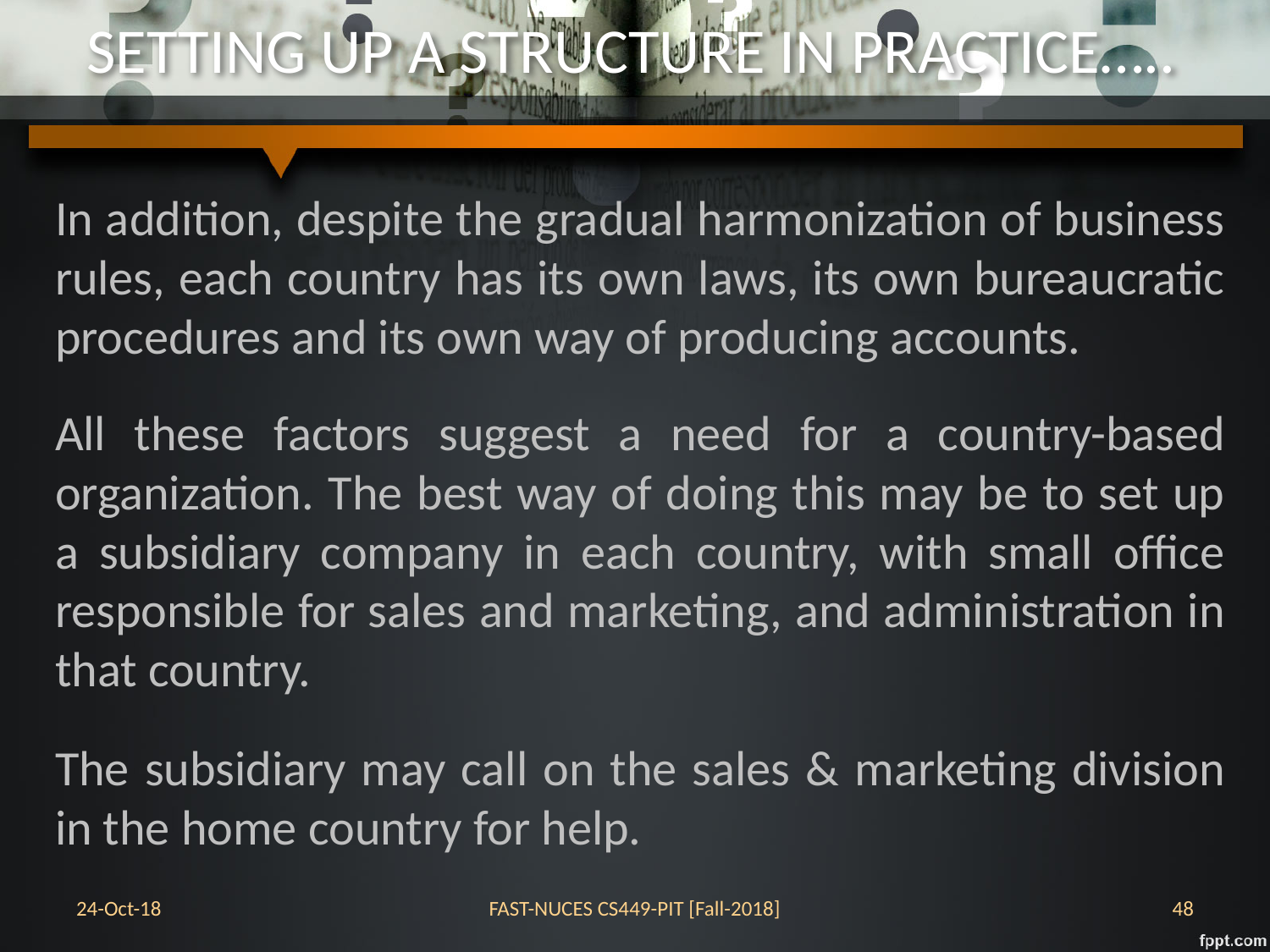

# SETTING UP A STRUCTURE IN PRACTICE…..
In addition, despite the gradual harmonization of business rules, each country has its own laws, its own bureaucratic procedures and its own way of producing accounts.

All these factors suggest a need for a country-based organization. The best way of doing this may be to set up a subsidiary company in each country, with small office responsible for sales and marketing, and administration in that country.

The subsidiary may call on the sales & marketing division in the home country for help.
24-Oct-18
FAST-NUCES CS449-PIT [Fall-2018]
48